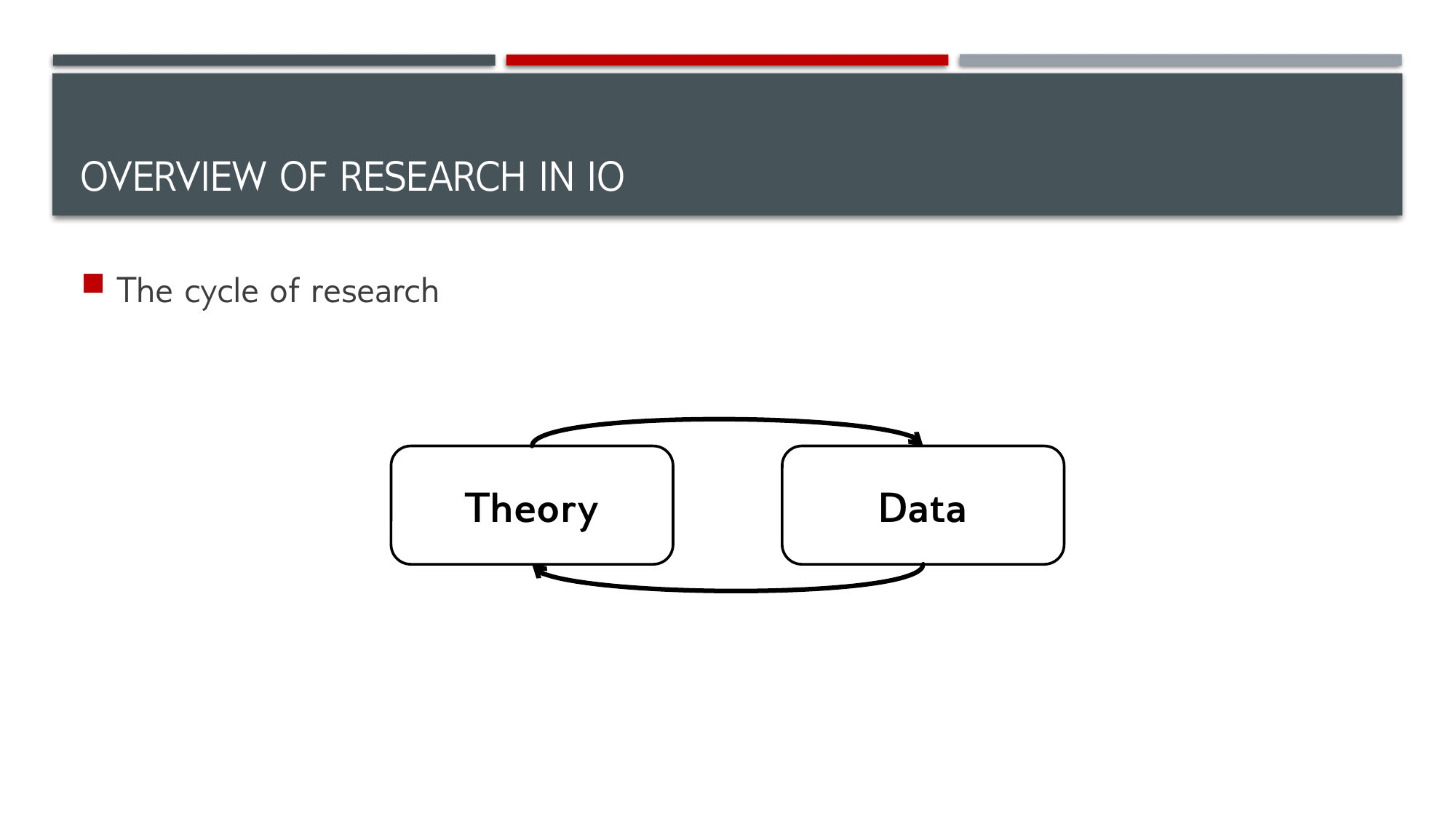

# Overview of Research in IO
The cycle of research
Theory
Data